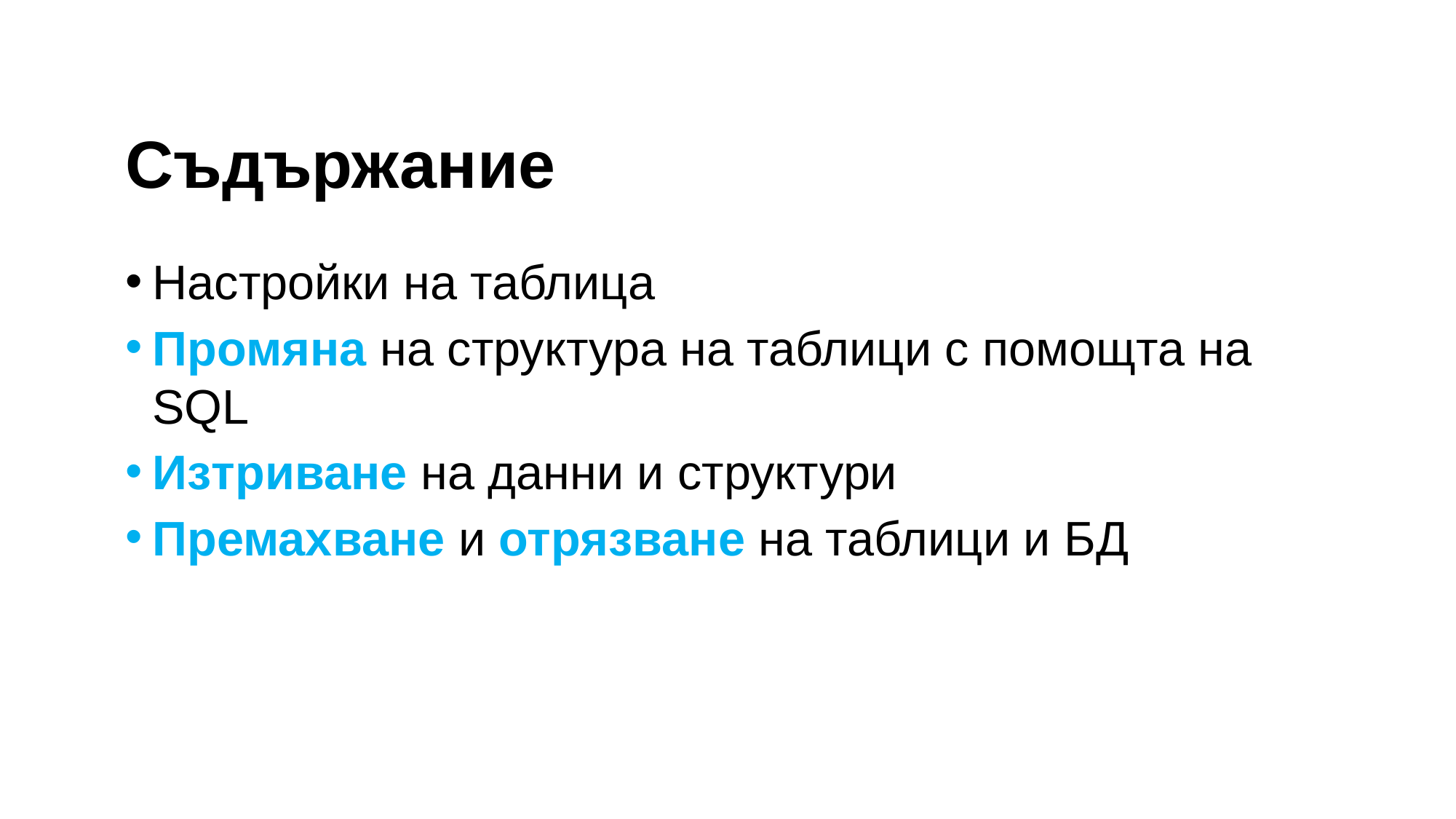

# Съдържание
Настройки на таблица
Промяна на структура на таблици с помощта на SQL
Изтриване на данни и структури
Премахване и отрязване на таблици и БД